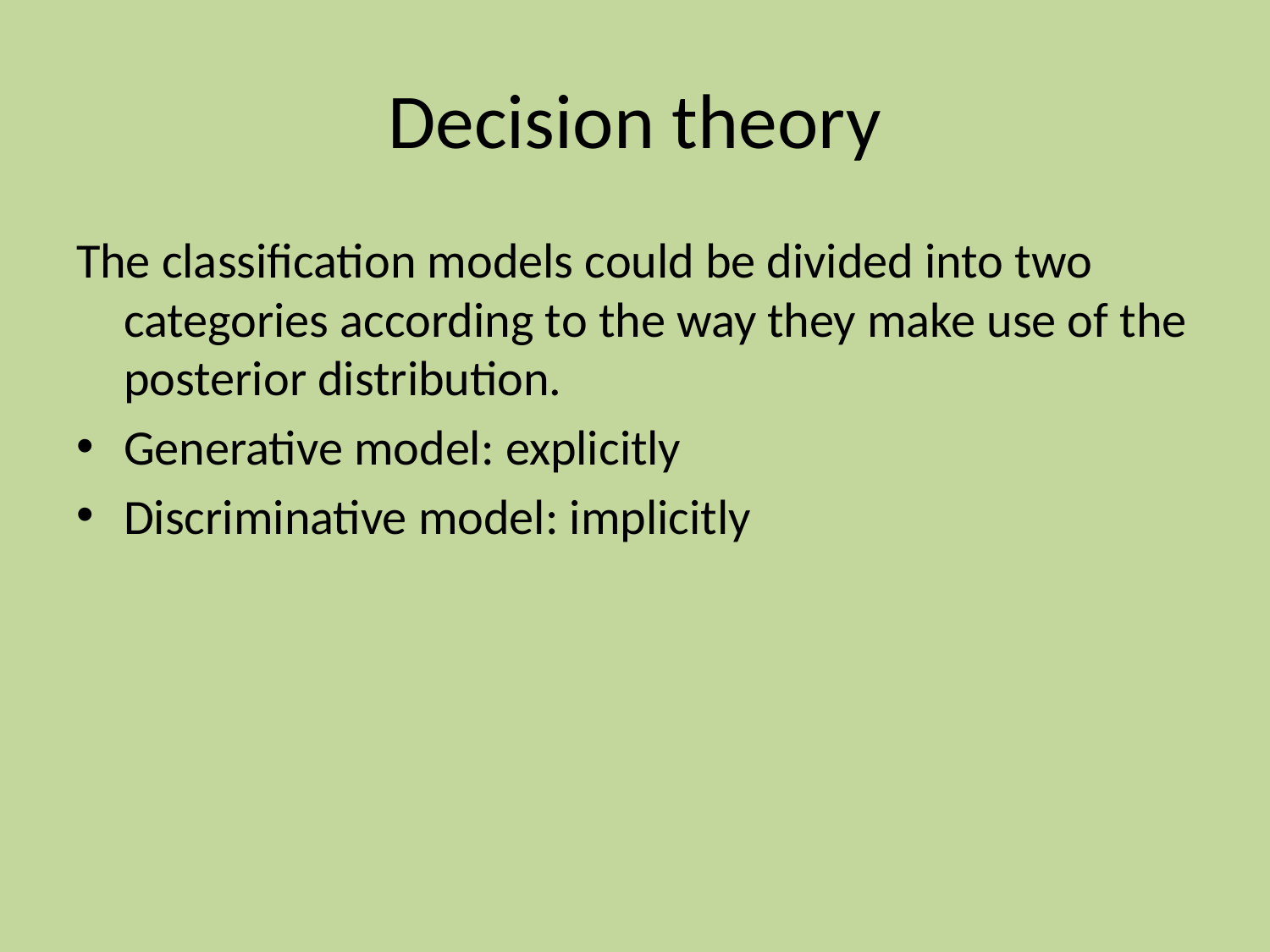

# Decision theory
The classification models could be divided into two categories according to the way they make use of the posterior distribution.
Generative model: explicitly
Discriminative model: implicitly